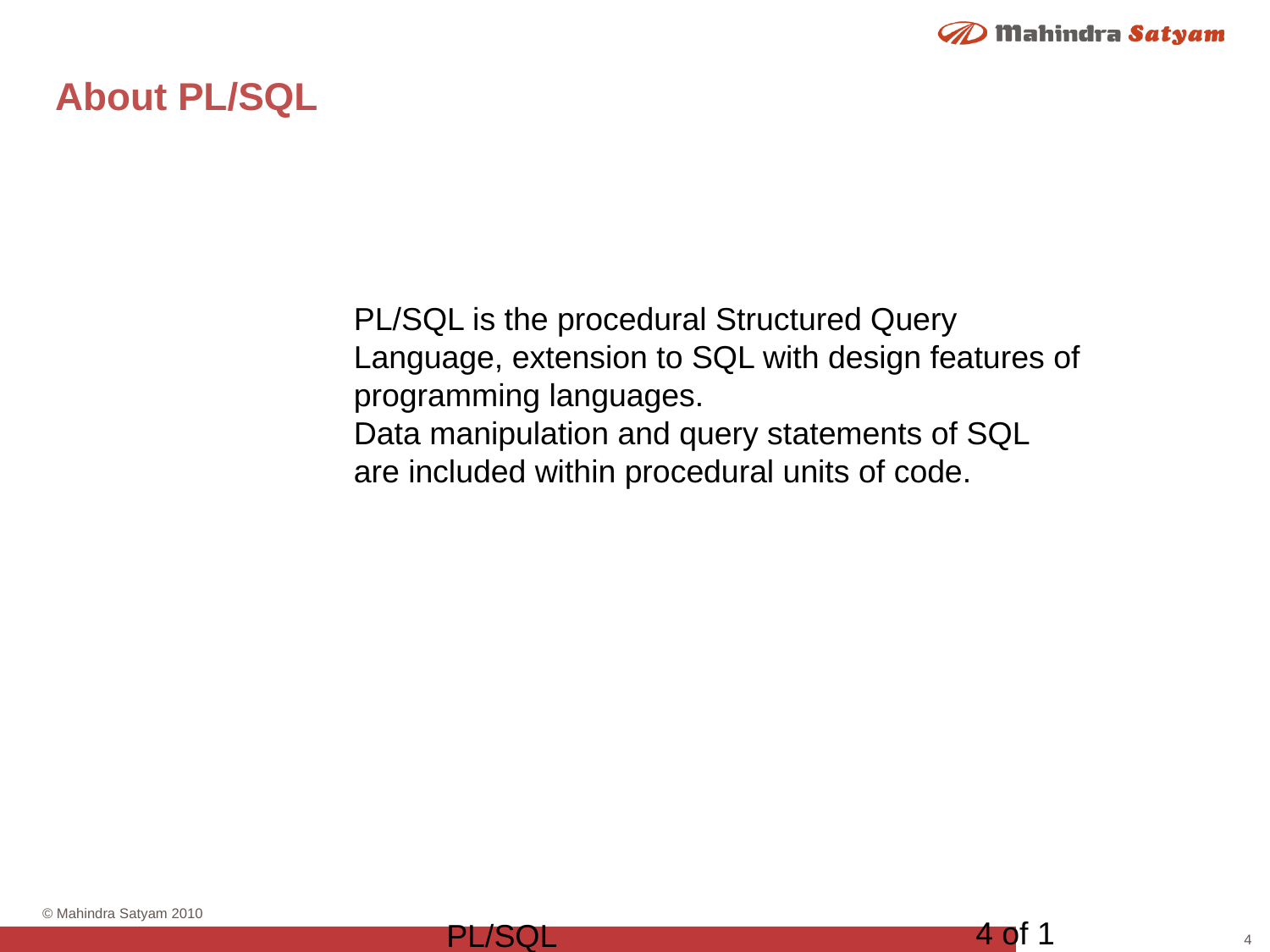

# About PL/SQL
PL/SQL is the procedural Structured Query Language, extension to SQL with design features of programming languages.
Data manipulation and query statements of SQL are included within procedural units of code.

4 of 1
PL/SQL